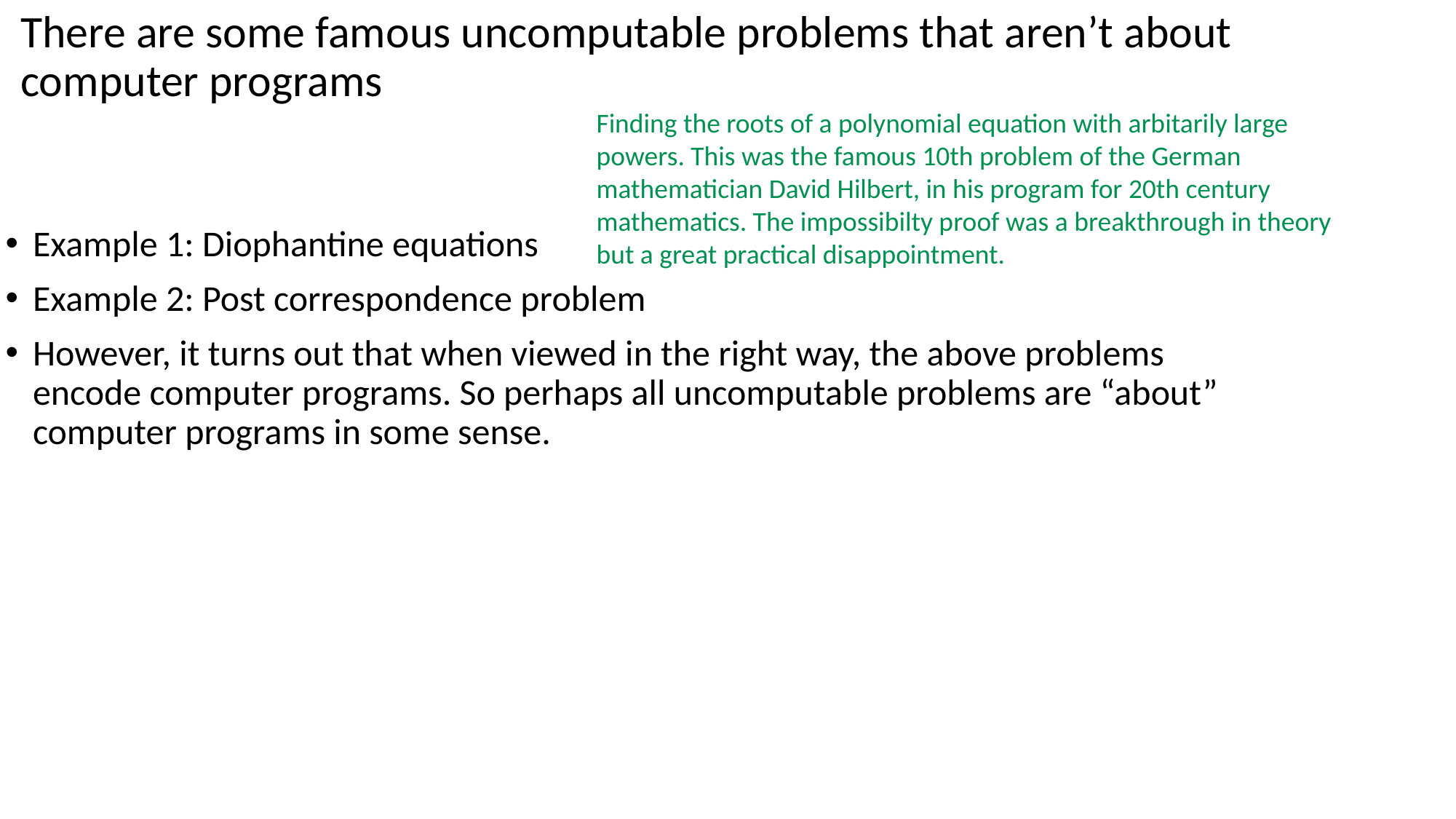

# There are some famous uncomputable problems that aren’t about computer programs
Finding the roots of a polynomial equation with arbitarily large powers. This was the famous 10th problem of the German mathematician David Hilbert, in his program for 20th century mathematics. The impossibilty proof was a breakthrough in theory but a great practical disappointment.
Example 1: Diophantine equations
Example 2: Post correspondence problem
However, it turns out that when viewed in the right way, the above problems encode computer programs. So perhaps all uncomputable problems are “about” computer programs in some sense.